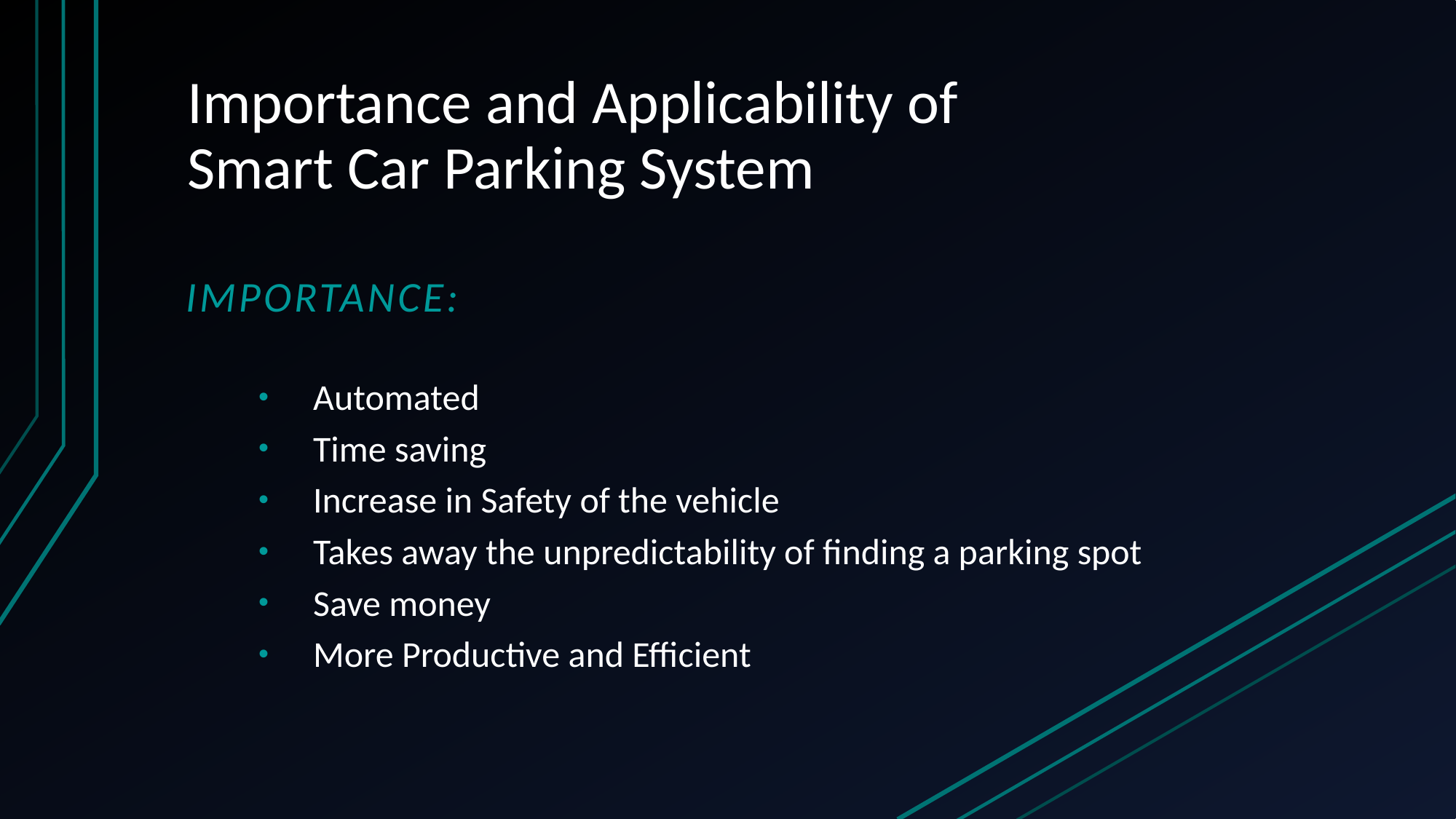

# Importance and Applicability of Smart Car Parking System
Importance:

Automated
Time saving
Increase in Safety of the vehicle
Takes away the unpredictability of finding a parking spot
Save money
More Productive and Efficient